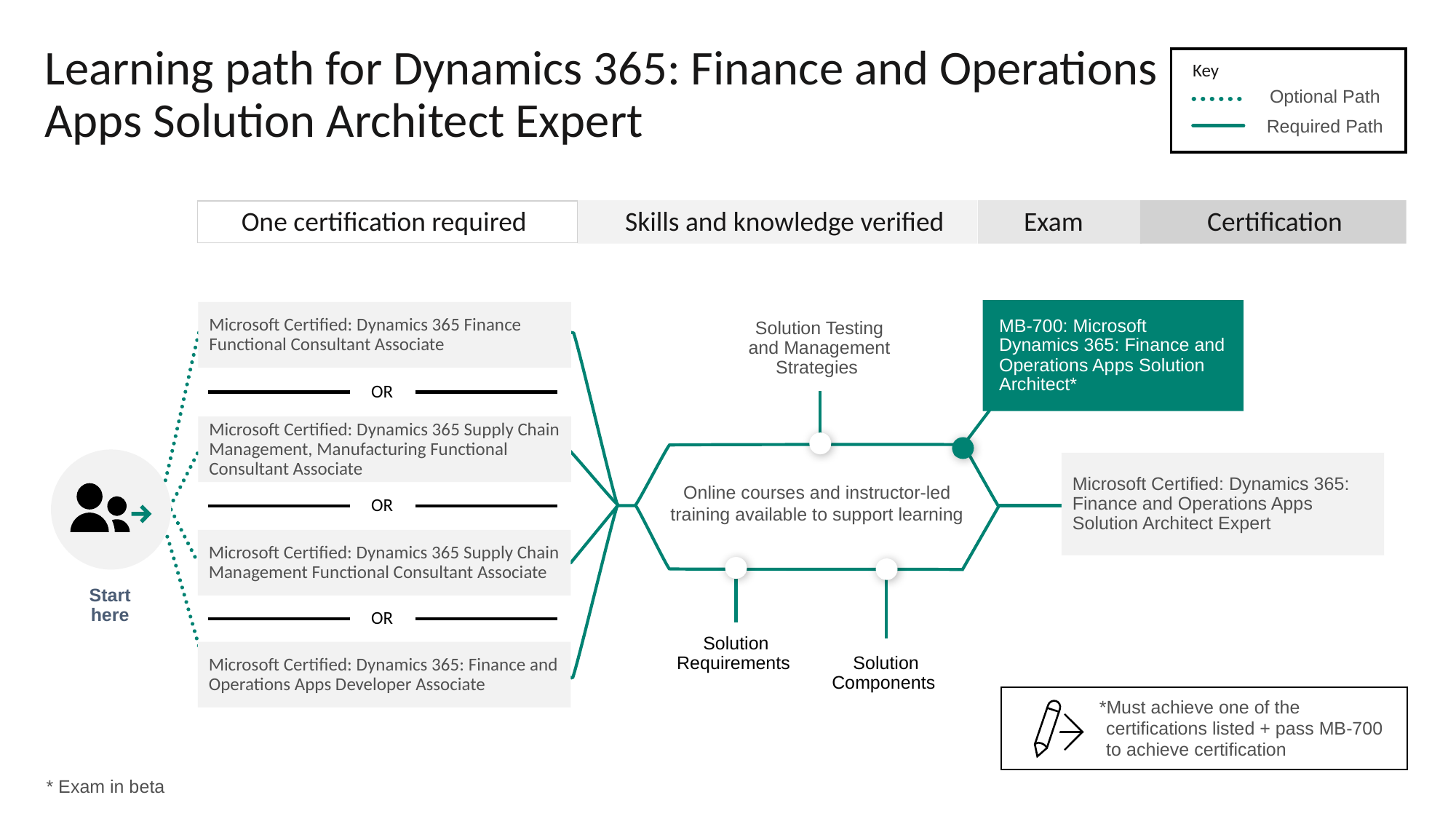

# Learning path for Dynamics 365: Finance and Operations Apps Solution Architect Expert

Key
Optional Path
Required Path
One certification required
Skills and knowledge verified
Exam
Certification

MB-700: Microsoft Dynamics 365: Finance and Operations Apps Solution Architect*

Microsoft Certified: Dynamics 365 Finance Functional Consultant Associate
Solution Testing and Management Strategies

OR
Microsoft Certified: Dynamics 365 Supply Chain Management, Manufacturing Functional Consultant Associate

Microsoft Certified: Dynamics 365: Finance and Operations Apps Solution Architect Expert
Online courses and instructor-led training available to support learning
OR
Microsoft Certified: Dynamics 365 Supply Chain Management Functional Consultant Associate

Solution Requirements

Solution Components
Start here
OR
Microsoft Certified: Dynamics 365: Finance and Operations Apps Developer Associate
*Must achieve one of the certifications listed + pass MB-700 to achieve certification

* Exam in beta